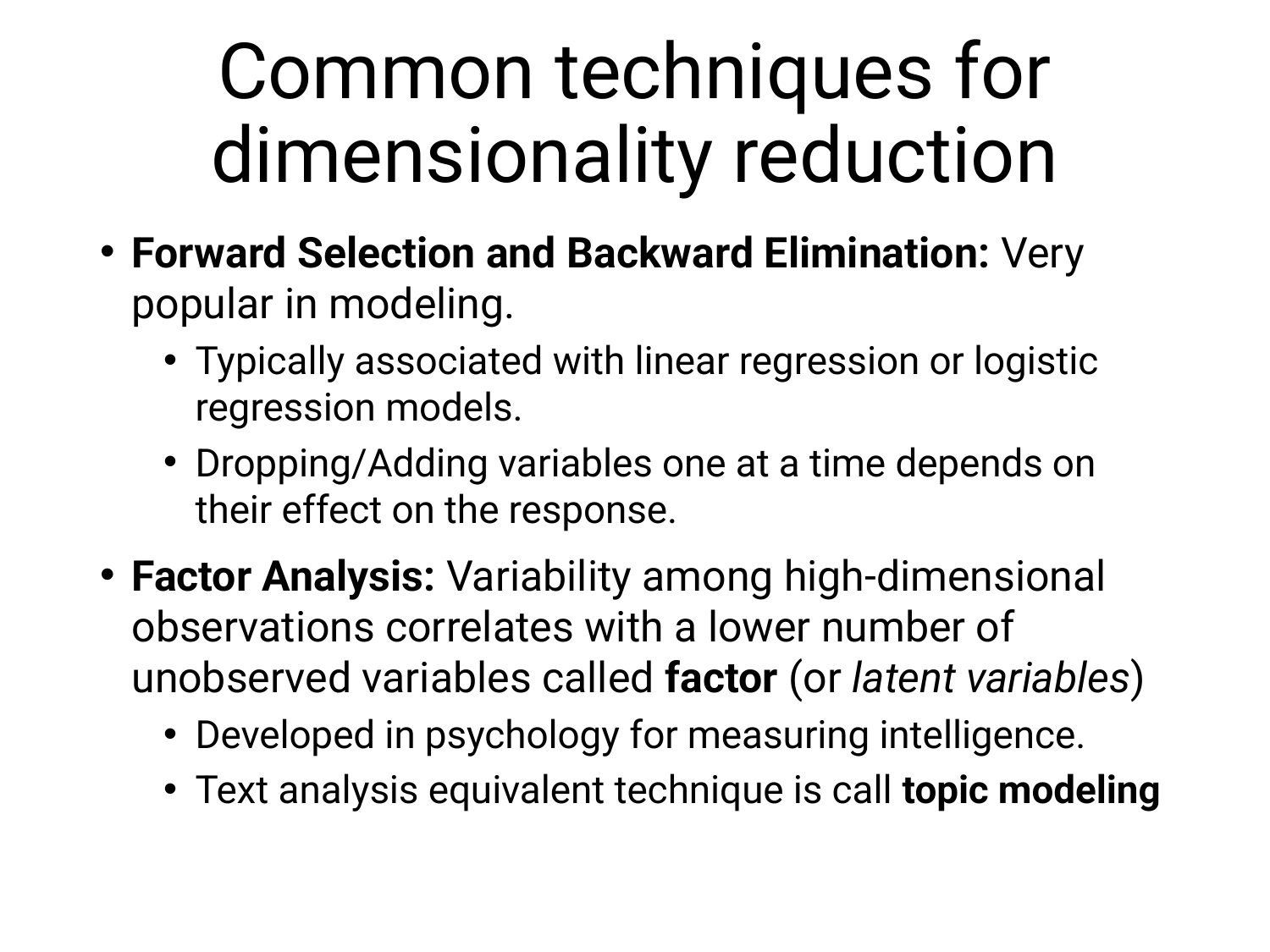

# Common techniques for dimensionality reduction
Forward Selection and Backward Elimination: Very popular in modeling.
Typically associated with linear regression or logistic regression models.
Dropping/Adding variables one at a time depends on their effect on the response.
Factor Analysis: Variability among high-dimensional observations correlates with a lower number of unobserved variables called factor (or latent variables)
Developed in psychology for measuring intelligence.
Text analysis equivalent technique is call topic modeling